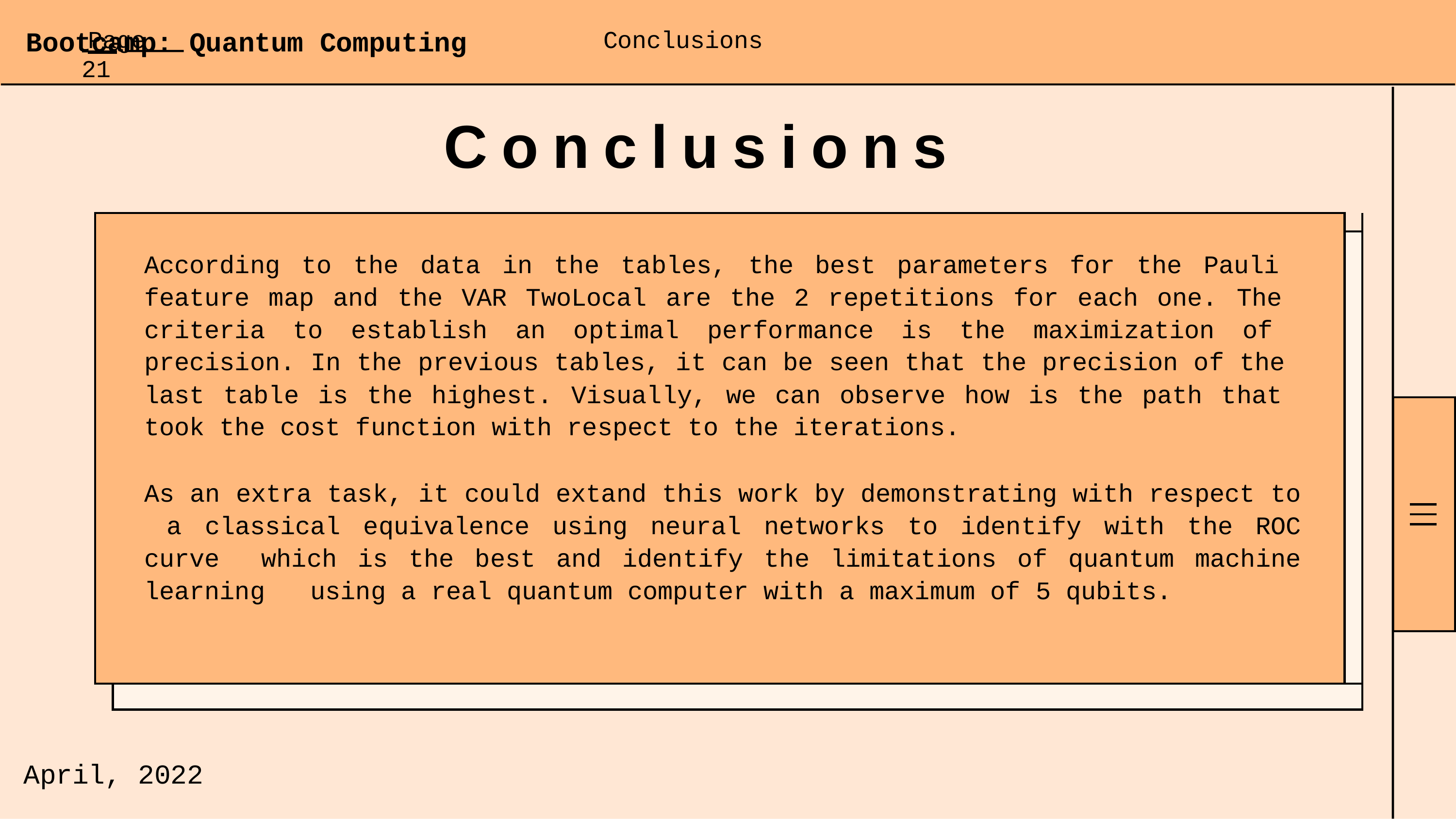

Page 21
Conclusions
# Bootcamp: Quantum Computing
Conclusions
|  |  |  |
| --- | --- | --- |
|  | According to the data in the tables, the best parameters for the Pauli feature map and the VAR TwoLocal are the 2 repetitions for each one. The criteria to establish an optimal performance is the maximization of precision. In the previous tables, it can be seen that the precision of the last table is the highest. Visually, we can observe how is the path that took the cost function with respect to the iterations. As an extra task, it could extand this work by demonstrating with respect to a classical equivalence using neural networks to identify with the ROC curve which is the best and identify the limitations of quantum machine learning using a real quantum computer with a maximum of 5 qubits. |  |
|  |  |  |
April,
2022